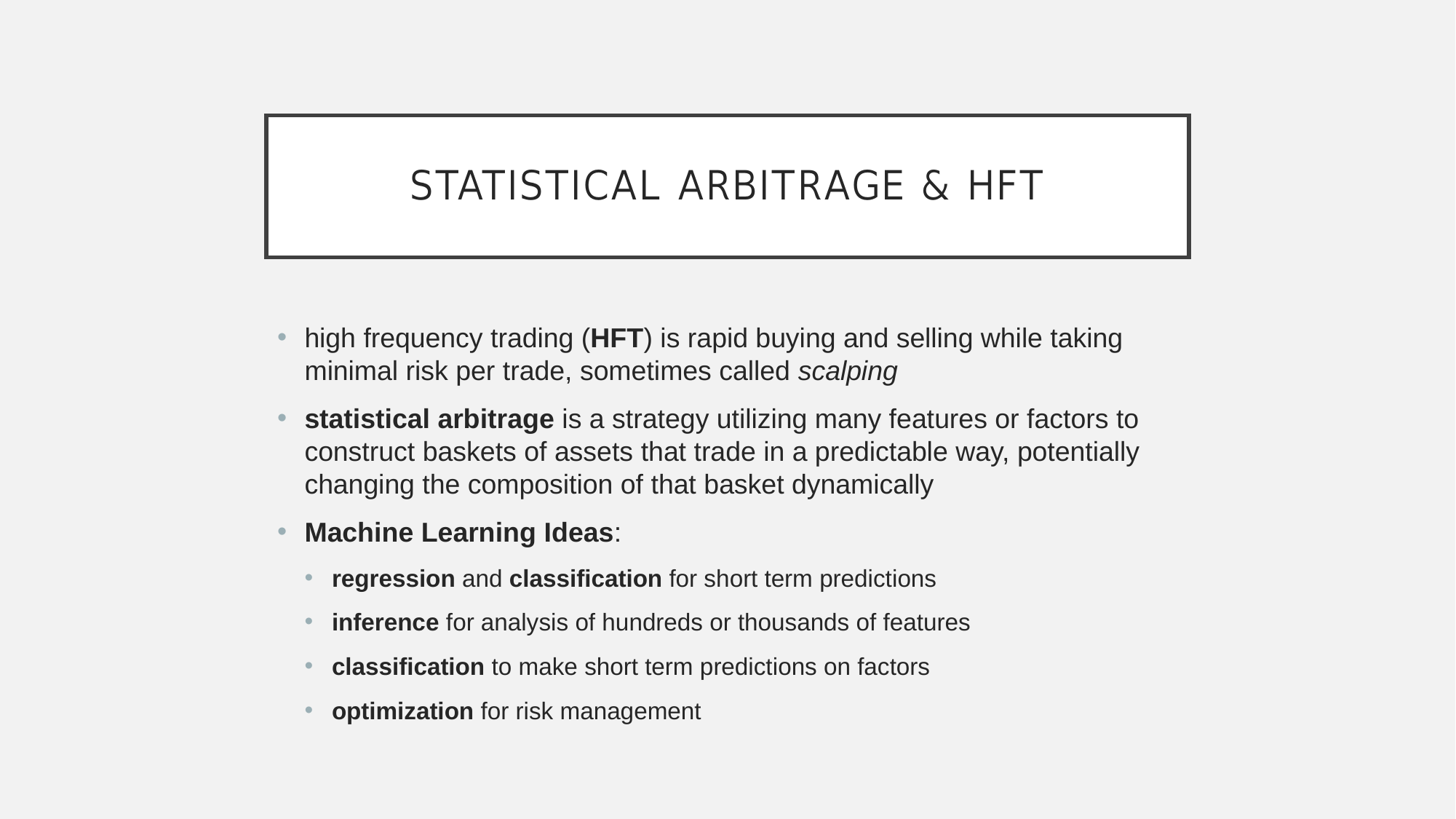

# Statistical Arbitrage & HFT
high frequency trading (HFT) is rapid buying and selling while taking minimal risk per trade, sometimes called scalping
statistical arbitrage is a strategy utilizing many features or factors to construct baskets of assets that trade in a predictable way, potentially changing the composition of that basket dynamically
Machine Learning Ideas:
regression and classification for short term predictions
inference for analysis of hundreds or thousands of features
classification to make short term predictions on factors
optimization for risk management